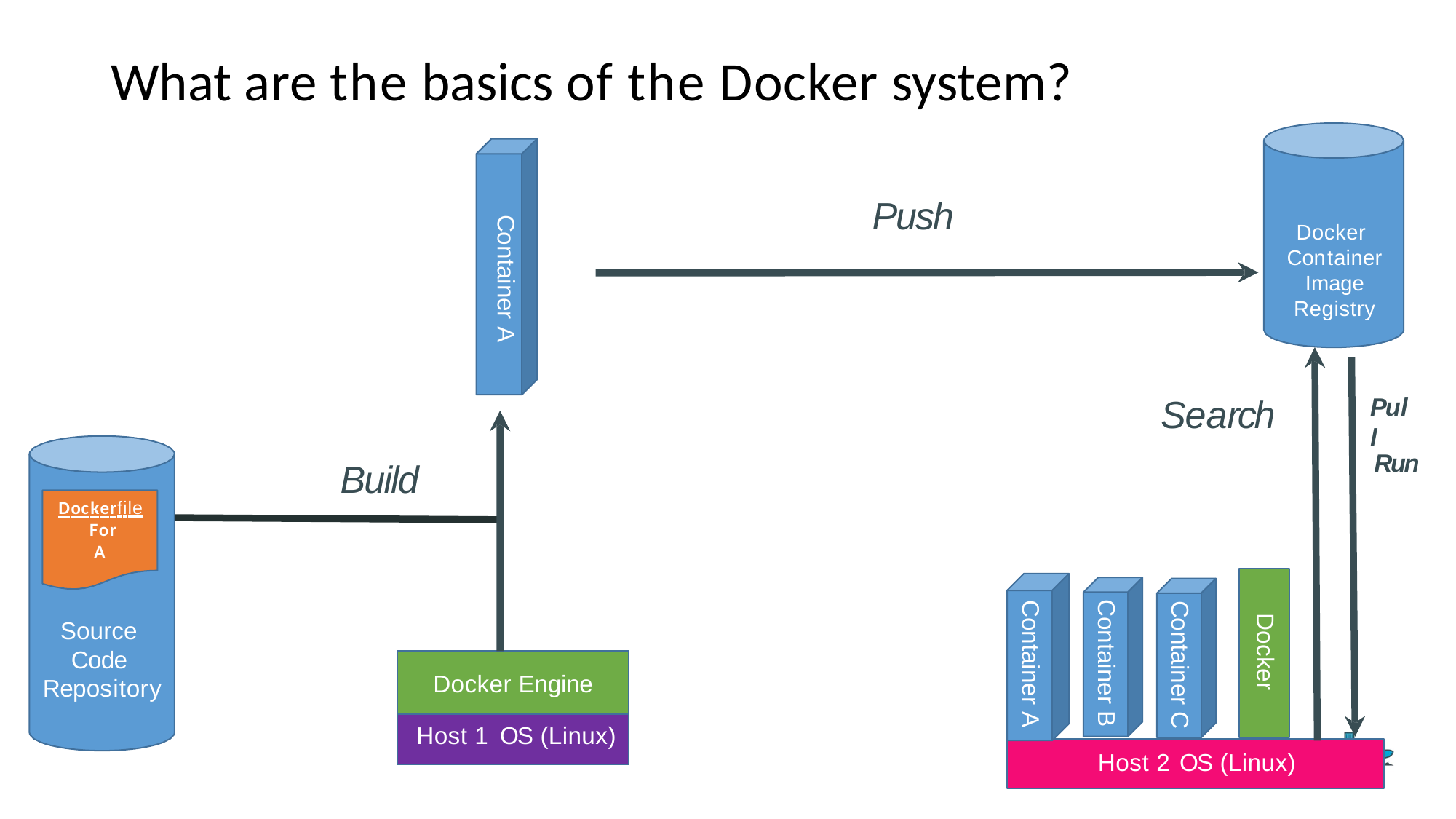

# What are the basics of the Docker system?

Container A

Push
Docker  Container  Image  Registry

Search
Pull

Run

Build

Dockerfile  For
A

Container B
Container A
Container C
Docker
Source  Code  Repository

Docker Engine

Host 1    OS (Linux)
Host 2 OS (Linux)